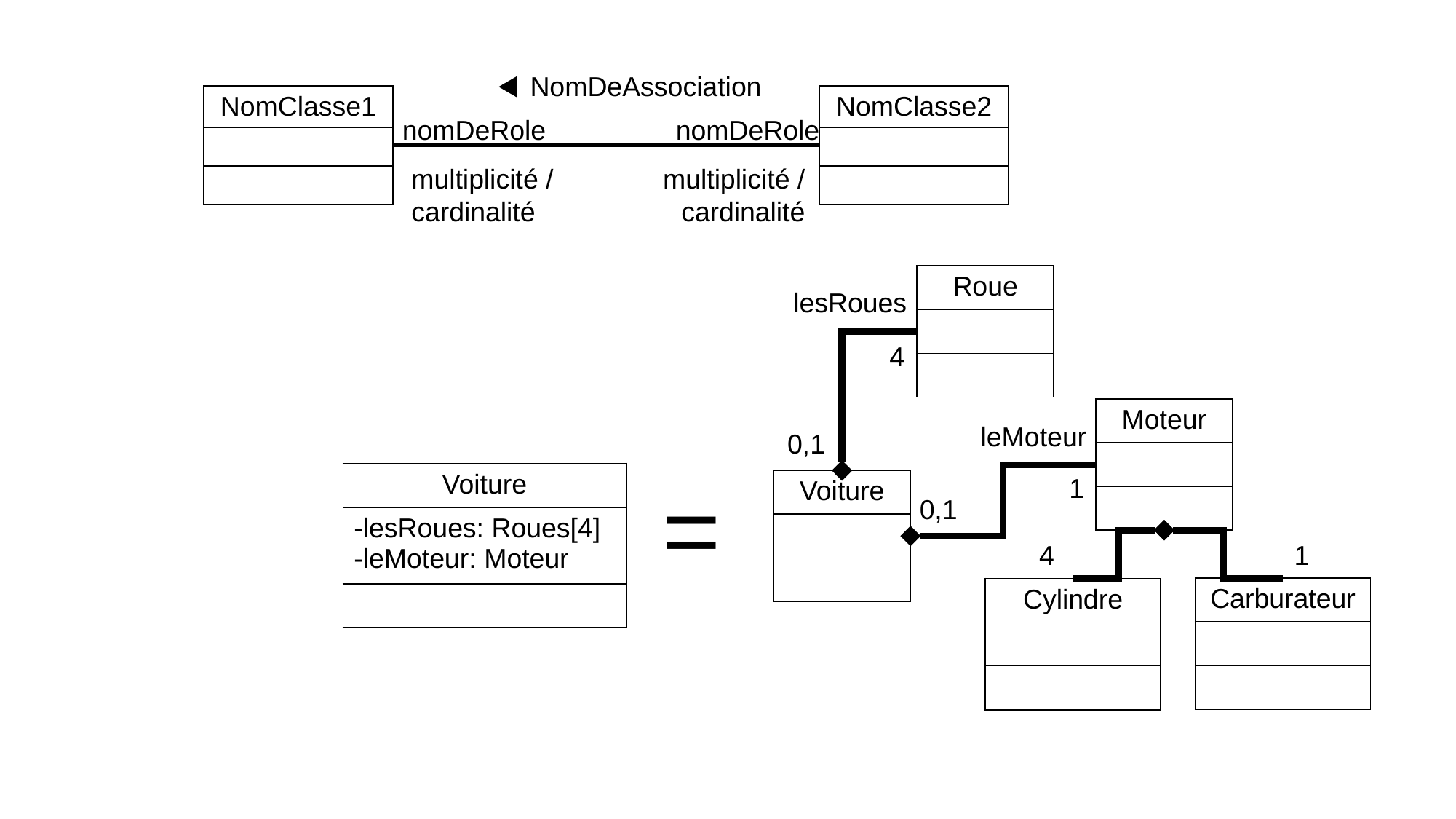

NomDeAssociation

| NomClasse1 |
| --- |
|  |
|  |
| NomClasse2 |
| --- |
|  |
|  |
nomDeRole
nomDeRole
multiplicité /
cardinalité
multiplicité /
cardinalité
| Roue |
| --- |
|  |
|  |
lesRoues
4
| Moteur |
| --- |
|  |
|  |
leMoteur
0,1
=
| Voiture |
| --- |
| -lesRoues: Roues[4] -leMoteur: Moteur |
|  |
1
| Voiture |
| --- |
|  |
|  |
0,1
4
1
| Carburateur |
| --- |
|  |
|  |
| Cylindre |
| --- |
|  |
|  |